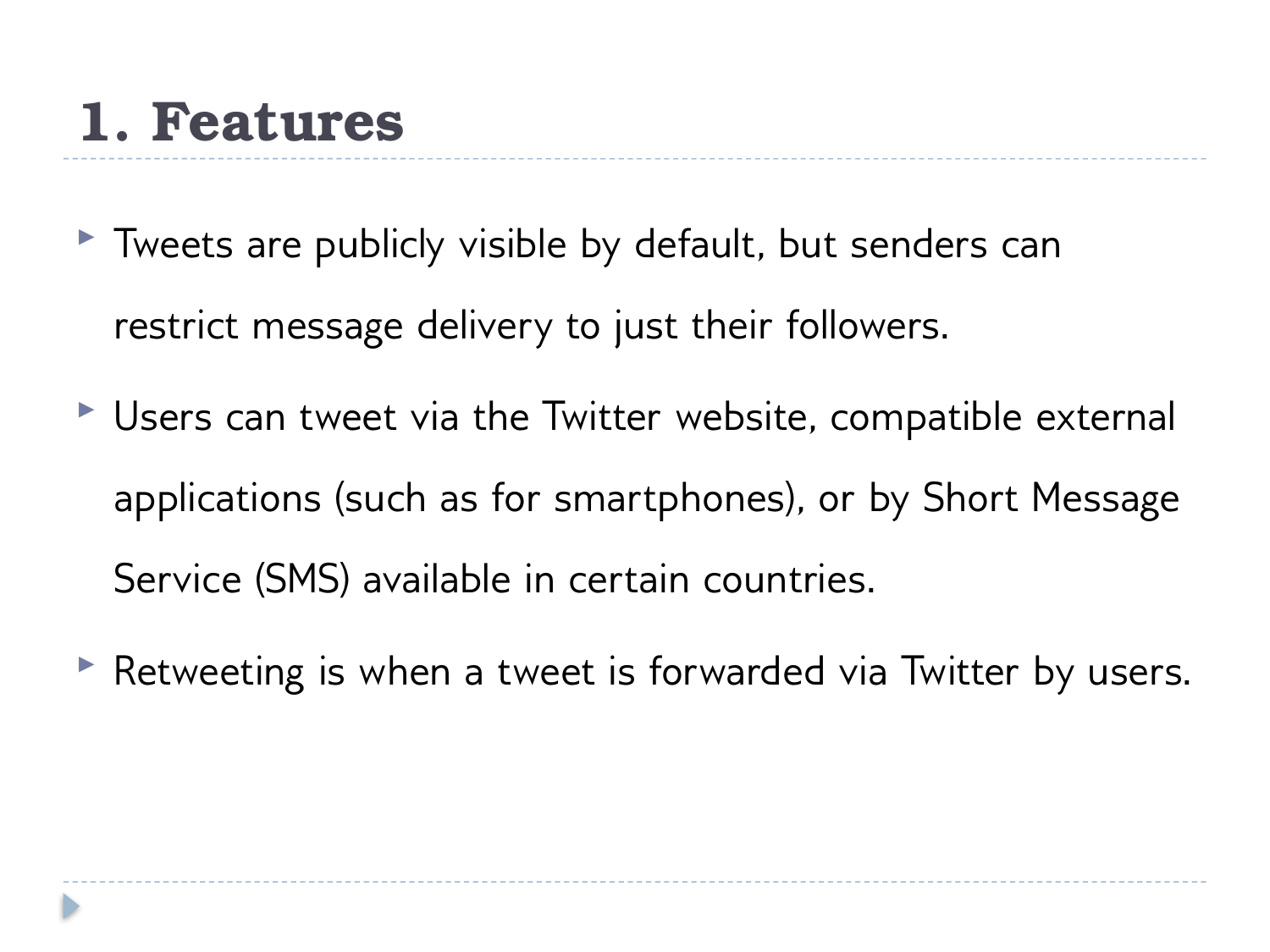

# 1. Features
Tweets are publicly visible by default, but senders can restrict message delivery to just their followers.
Users can tweet via the Twitter website, compatible external applications (such as for smartphones), or by Short Message Service (SMS) available in certain countries.
Retweeting is when a tweet is forwarded via Twitter by users.